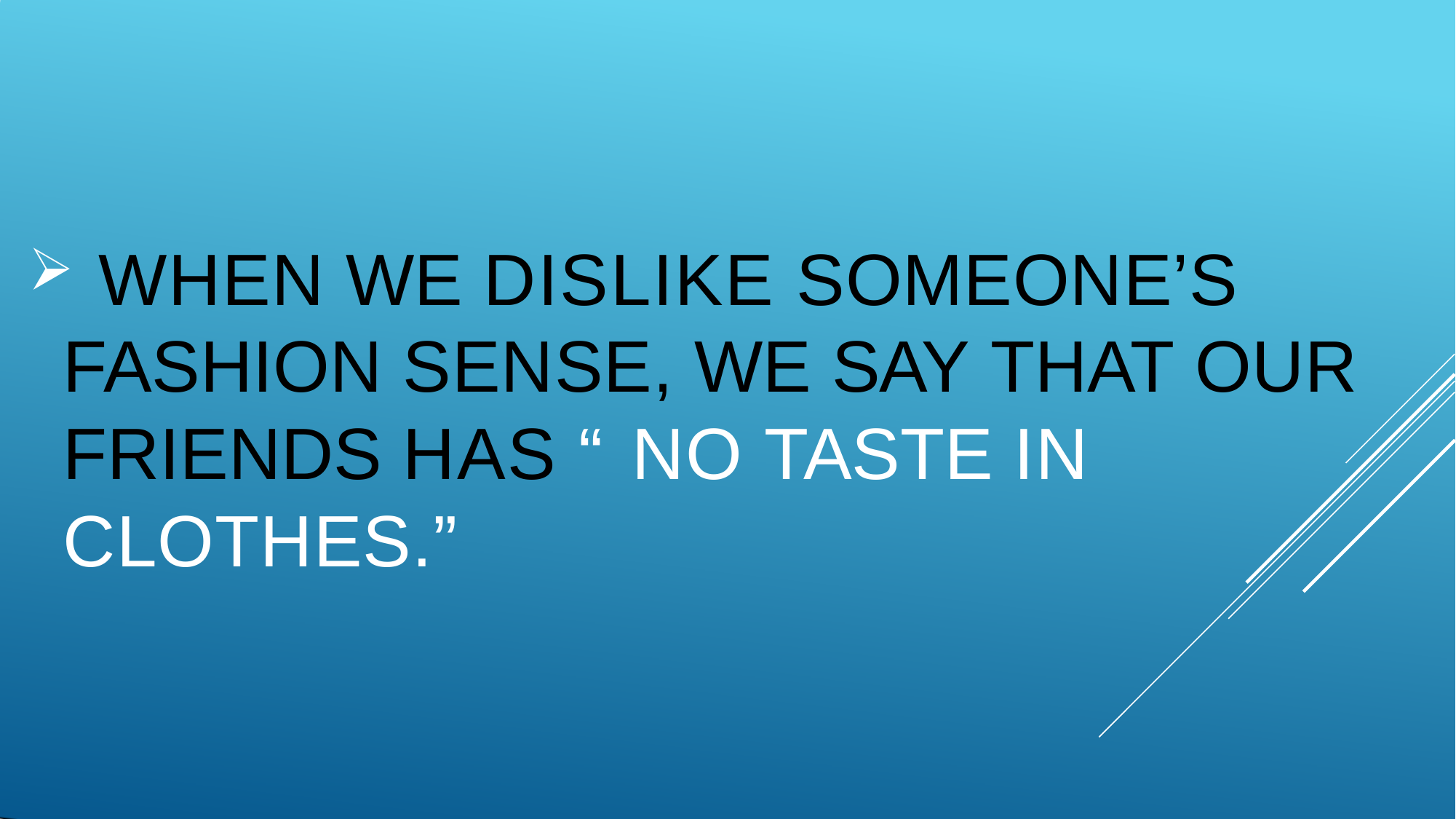

WHEN WE DISLIKE SOMEONE’S FASHION SENSE, WE SAY THAT OUR FRIENDS HAS “ NO TASTE IN
CLOTHES.”